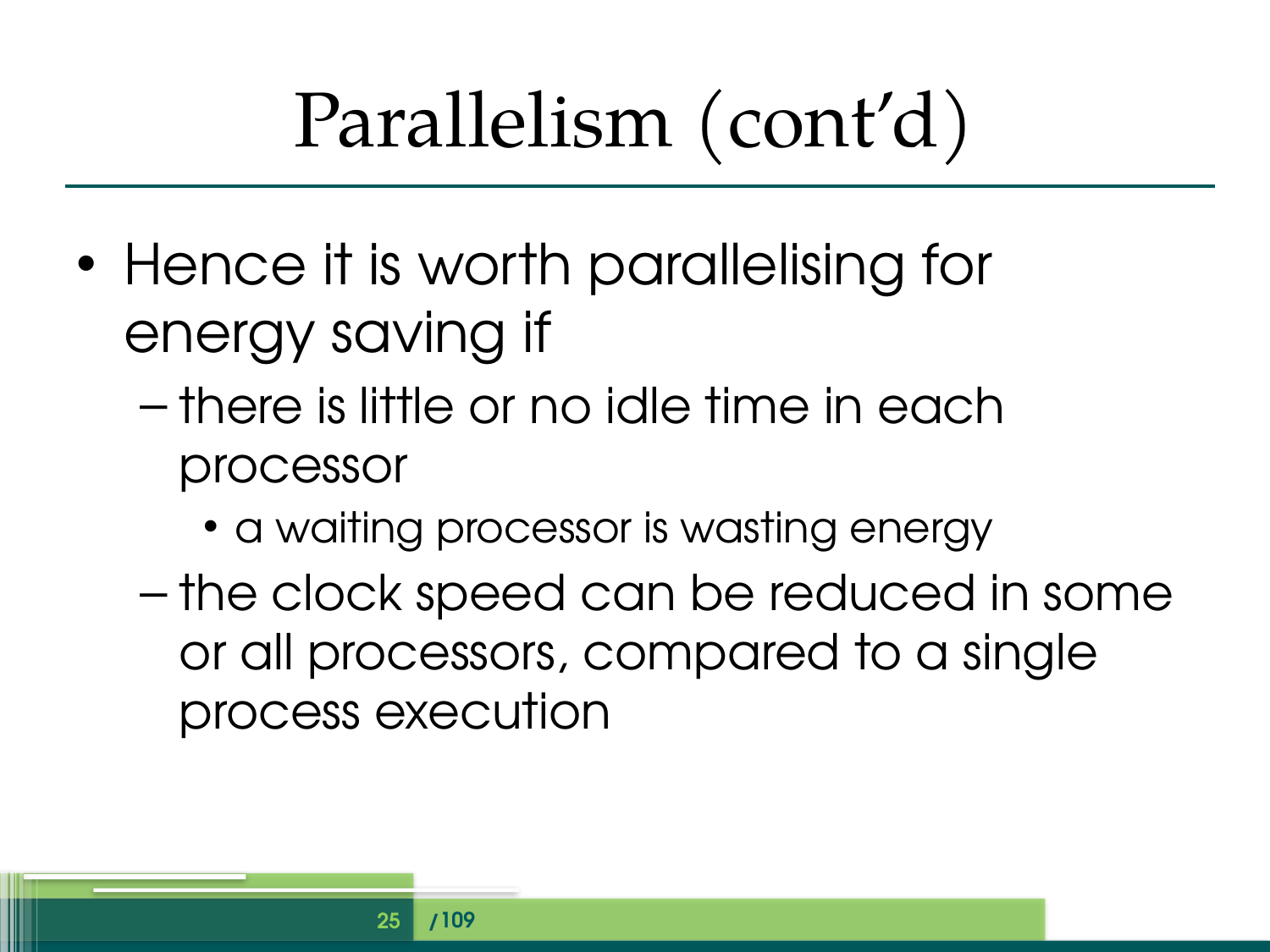

# Parallelism (cont’d)
Hence it is worth parallelising for energy saving if
there is little or no idle time in each processor
a waiting processor is wasting energy
the clock speed can be reduced in some or all processors, compared to a single process execution
/109
25